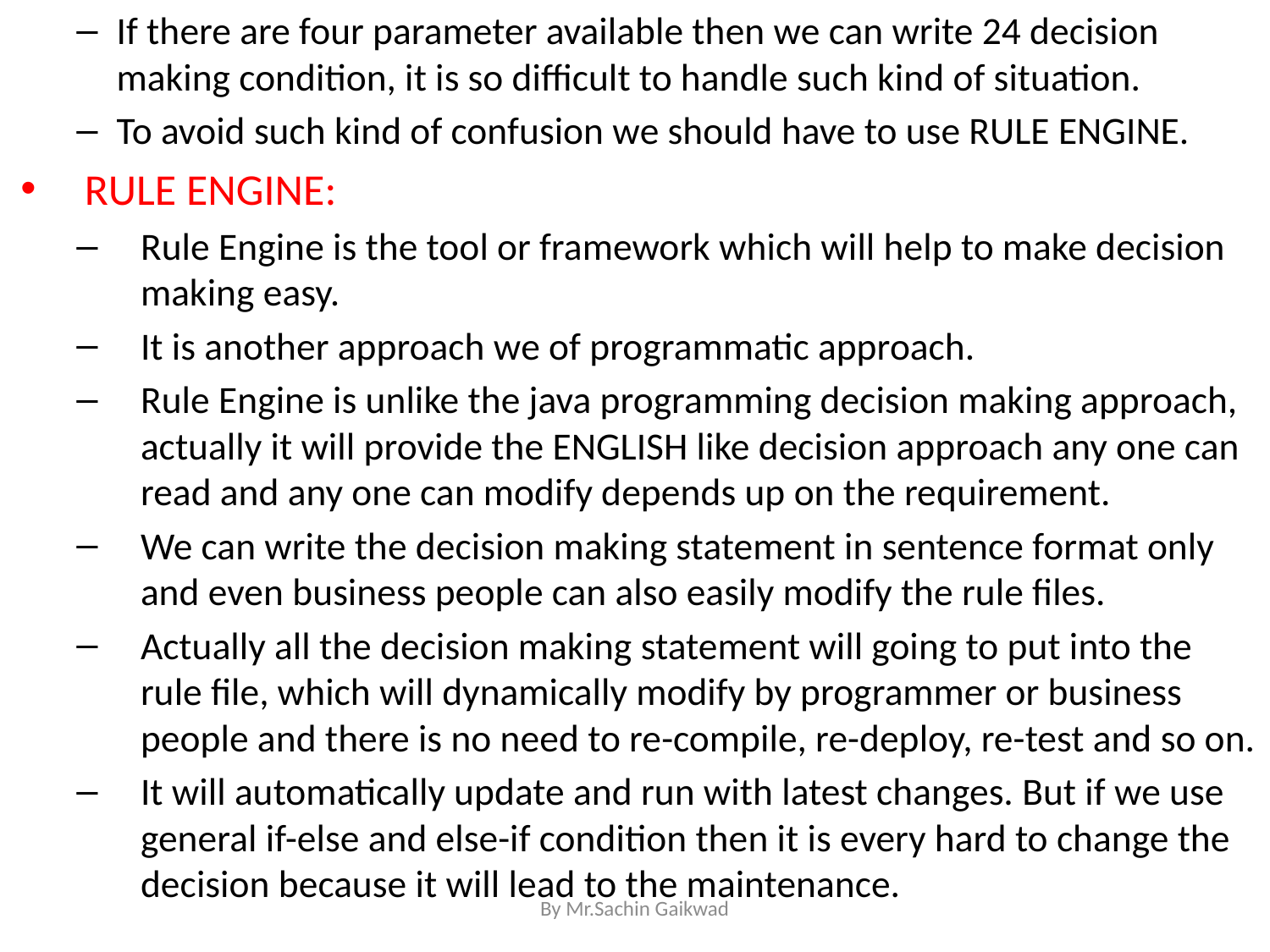

If there are four parameter available then we can write 24 decision making condition, it is so difficult to handle such kind of situation.
To avoid such kind of confusion we should have to use RULE ENGINE.
RULE ENGINE:
Rule Engine is the tool or framework which will help to make decision making easy.
It is another approach we of programmatic approach.
Rule Engine is unlike the java programming decision making approach, actually it will provide the ENGLISH like decision approach any one can read and any one can modify depends up on the requirement.
We can write the decision making statement in sentence format only and even business people can also easily modify the rule files.
Actually all the decision making statement will going to put into the rule file, which will dynamically modify by programmer or business people and there is no need to re-compile, re-deploy, re-test and so on.
It will automatically update and run with latest changes. But if we use general if-else and else-if condition then it is every hard to change the decision because it will lead to the maintenance.

By Mr.Sachin Gaikwad